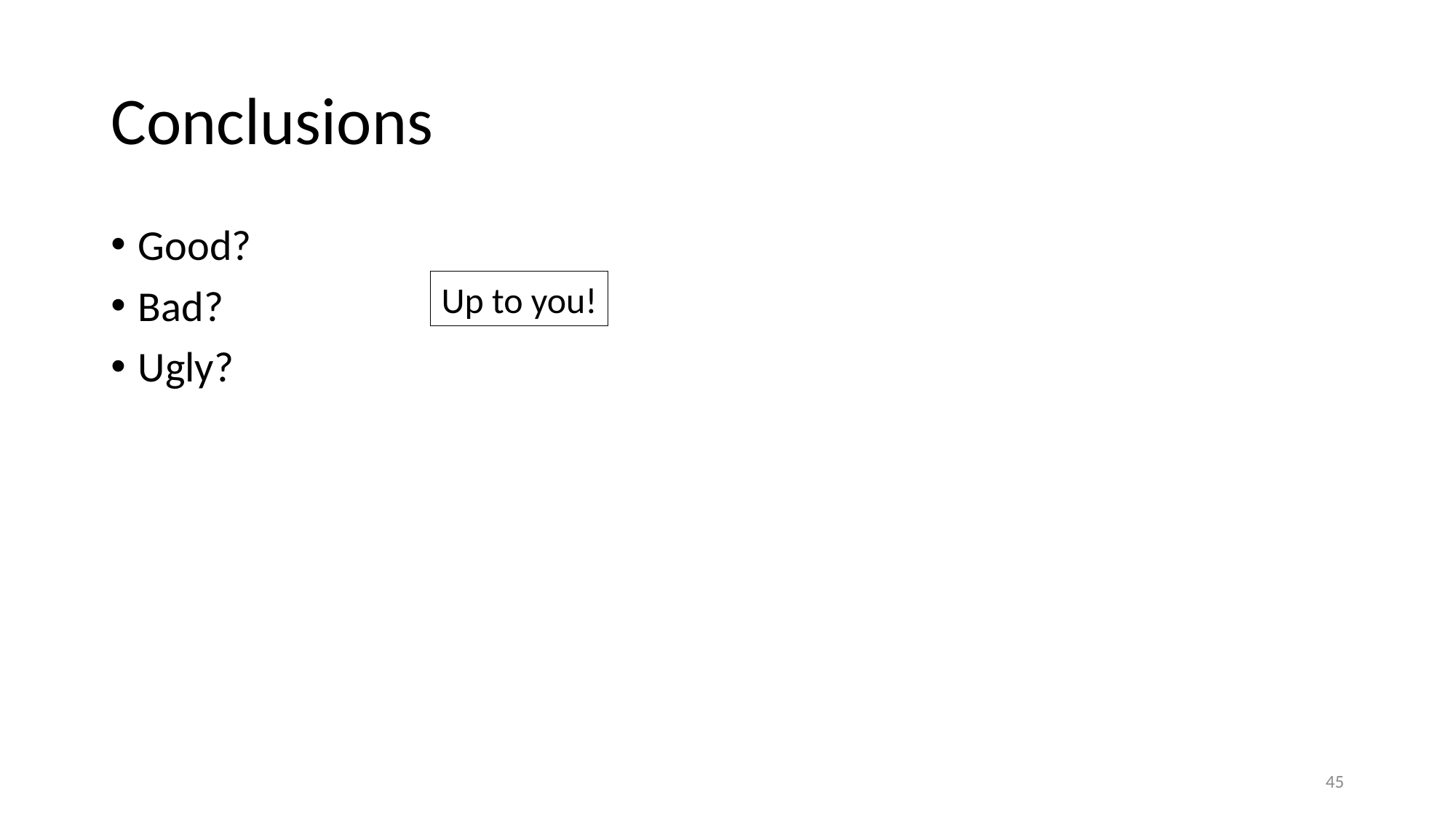

# Conclusions
Good?
Bad?
Ugly?
Up to you!
45